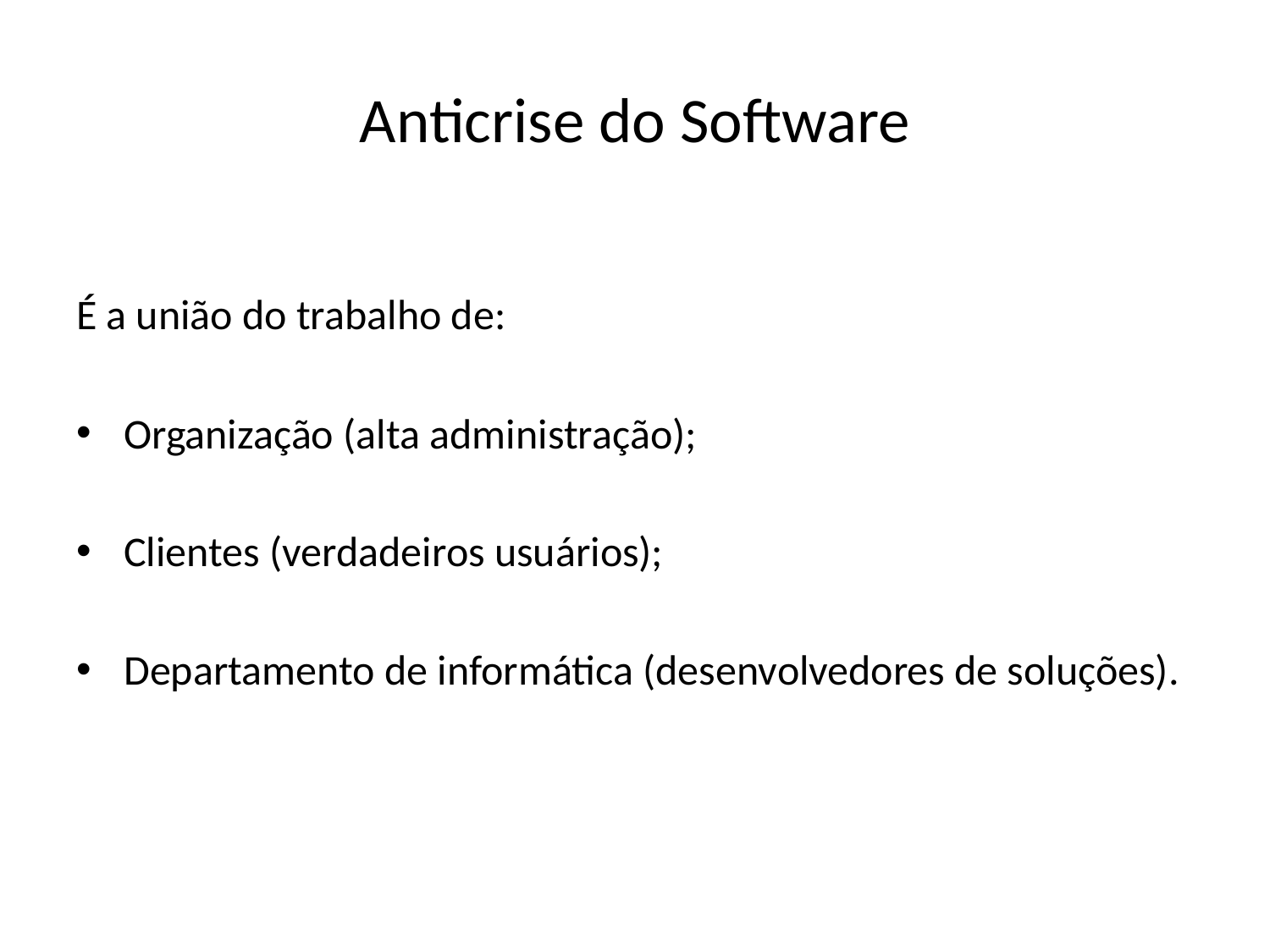

# Anticrise do Software

É a união do trabalho de:

Organização (alta administração);

Clientes (verdadeiros usuários);

Departamento de informática (desenvolvedores de soluções).